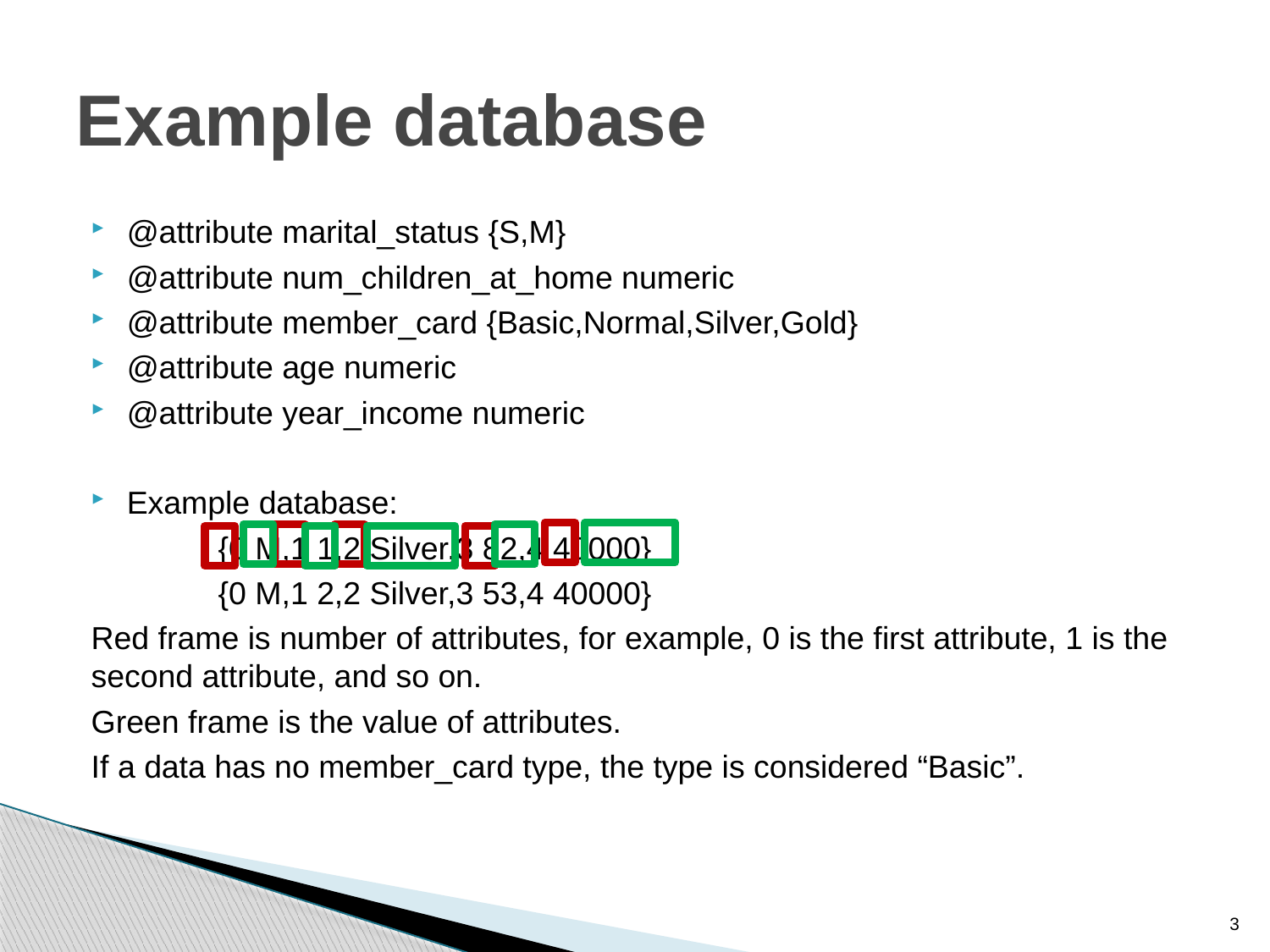

# Example database
@attribute marital_status {S,M}
@attribute num_children_at_home numeric
@attribute member_card {Basic,Normal,Silver,Gold}
@attribute age numeric
@attribute year_income numeric

Example database:
	{0 M,1 1,2 Silver,3 82,4 40000}
	{0 M,1 2,2 Silver,3 53,4 40000}
Red frame is number of attributes, for example, 0 is the first attribute, 1 is the second attribute, and so on.
Green frame is the value of attributes.
If a data has no member_card type, the type is considered “Basic”.

3